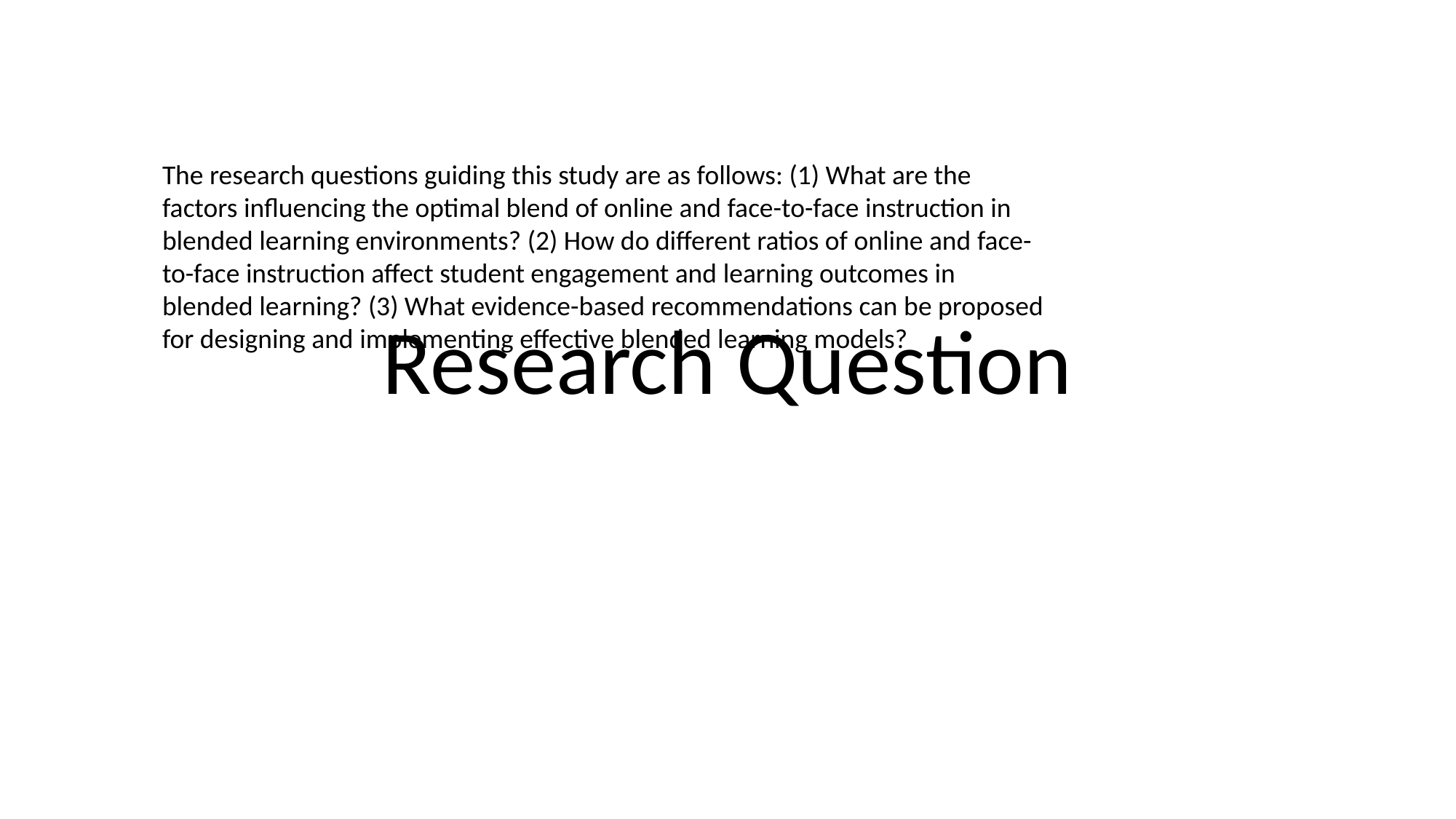

# Research Question
The research questions guiding this study are as follows: (1) What are the factors influencing the optimal blend of online and face-to-face instruction in blended learning environments? (2) How do different ratios of online and face-to-face instruction affect student engagement and learning outcomes in blended learning? (3) What evidence-based recommendations can be proposed for designing and implementing effective blended learning models?